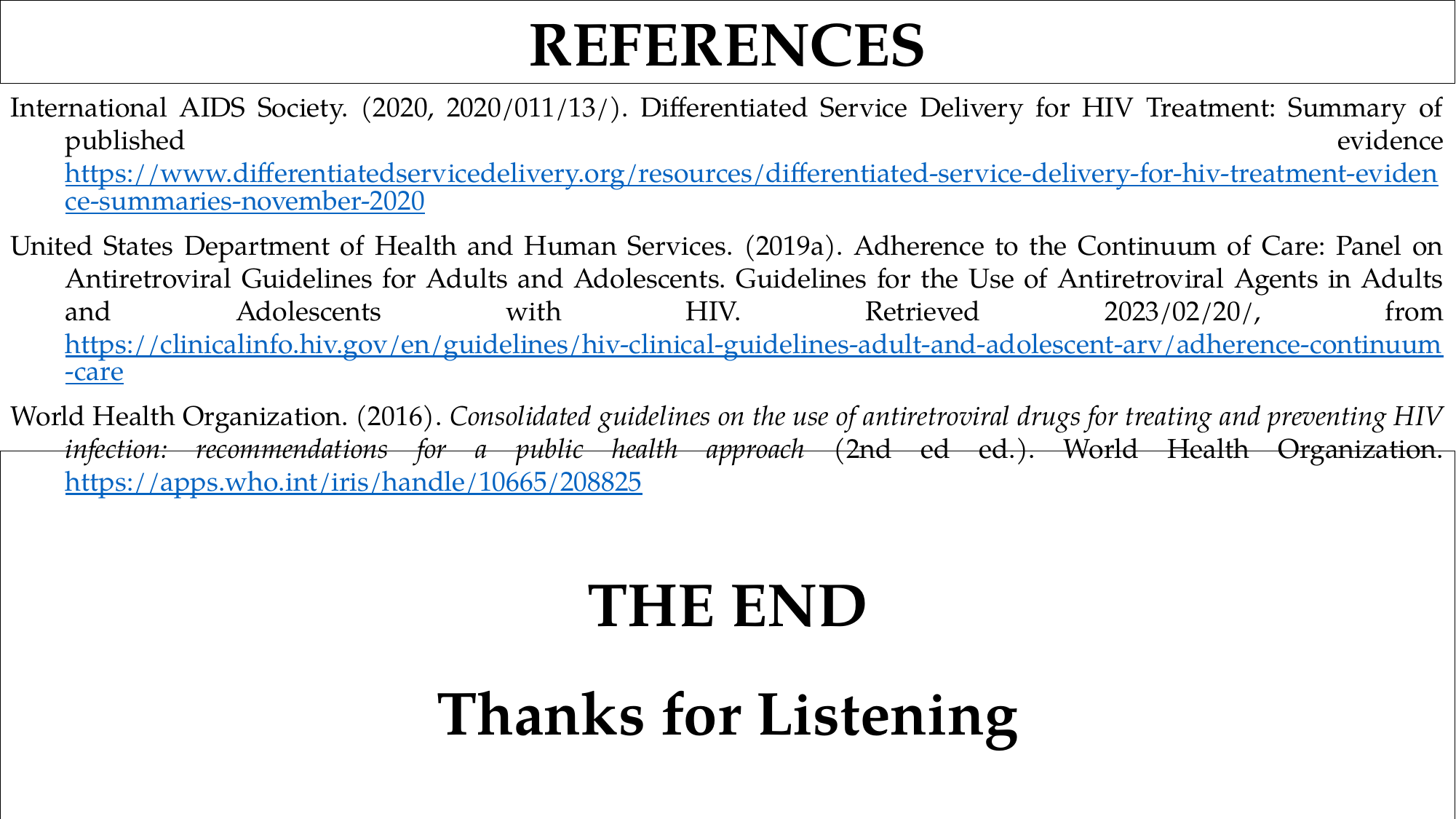

REFERENCES
International AIDS Society. (2020, 2020/011/13/). Differentiated Service Delivery for HIV Treatment: Summary of published evidence https://www.differentiatedservicedelivery.org/resources/differentiated-service-delivery-for-hiv-treatment-evidence-summaries-november-2020
United States Department of Health and Human Services. (2019a). Adherence to the Continuum of Care: Panel on Antiretroviral Guidelines for Adults and Adolescents. Guidelines for the Use of Antiretroviral Agents in Adults and Adolescents with HIV. Retrieved 2023/02/20/, from https://clinicalinfo.hiv.gov/en/guidelines/hiv-clinical-guidelines-adult-and-adolescent-arv/adherence-continuum-care
World Health Organization. (2016). Consolidated guidelines on the use of antiretroviral drugs for treating and preventing HIV infection: recommendations for a public health approach (2nd ed ed.). World Health Organization. https://apps.who.int/iris/handle/10665/208825

THE END
Thanks for Listening